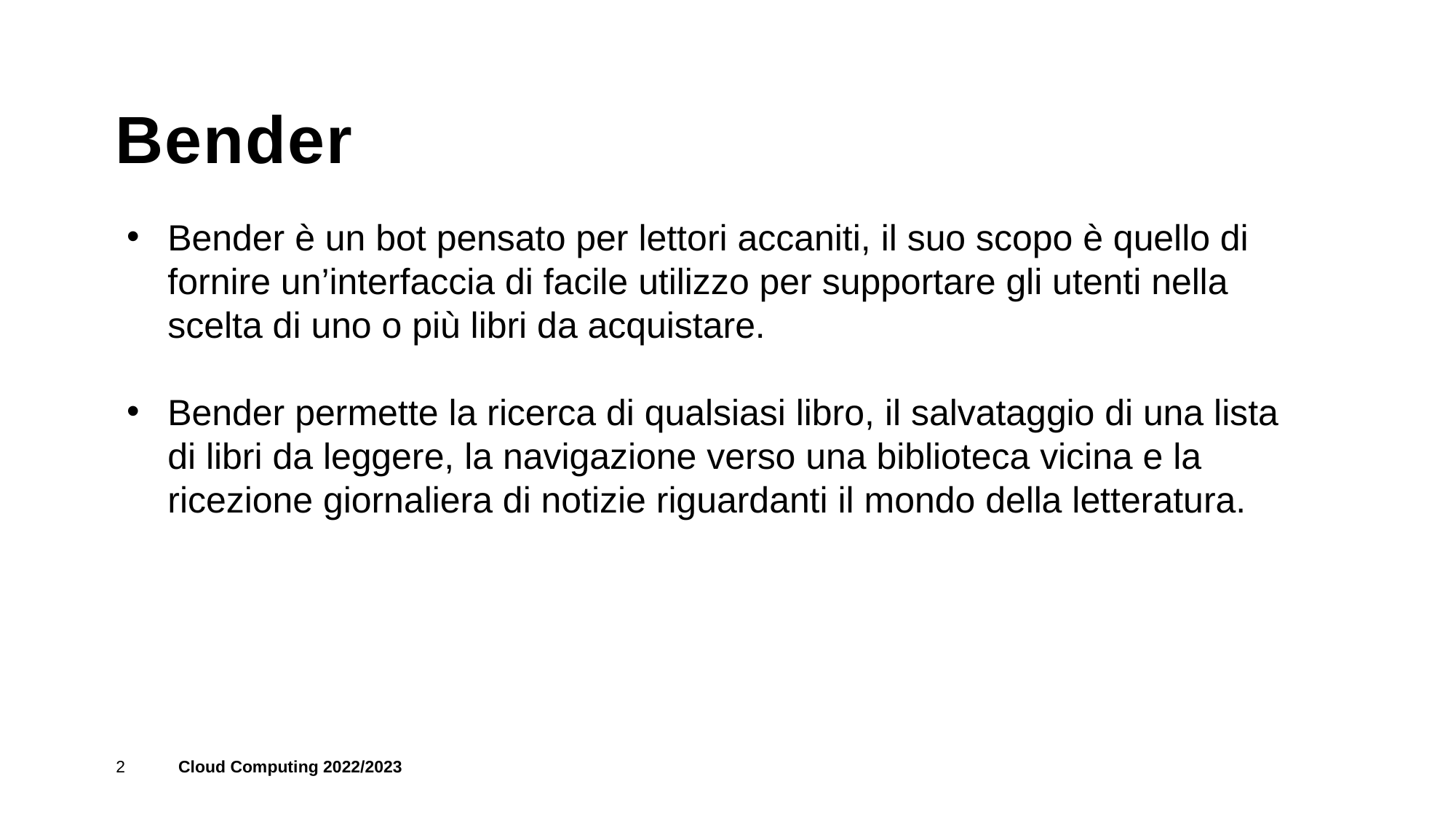

# Bender
Bender è un bot pensato per lettori accaniti, il suo scopo è quello di fornire un’interfaccia di facile utilizzo per supportare gli utenti nella scelta di uno o più libri da acquistare.

Bender permette la ricerca di qualsiasi libro, il salvataggio di una lista di libri da leggere, la navigazione verso una biblioteca vicina e la ricezione giornaliera di notizie riguardanti il mondo della letteratura.
2
Cloud Computing 2022/2023